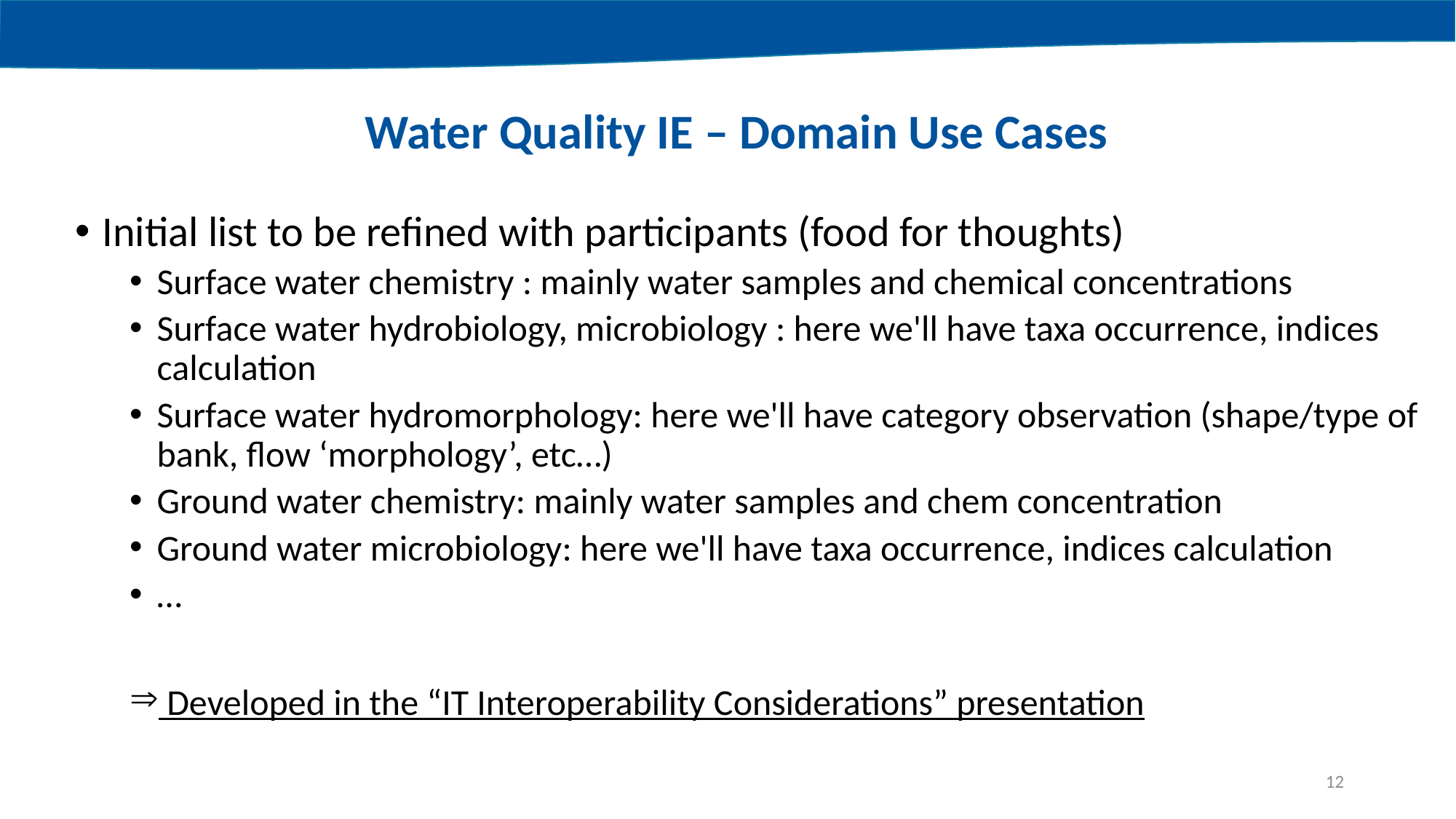

Water Quality IE – Domain Use Cases
Initial list to be refined with participants (food for thoughts)
Surface water chemistry : mainly water samples and chemical concentrations
Surface water hydrobiology, microbiology : here we'll have taxa occurrence, indices calculation
Surface water hydromorphology: here we'll have category observation (shape/type of bank, flow ‘morphology’, etc…)
Ground water chemistry: mainly water samples and chem concentration
Ground water microbiology: here we'll have taxa occurrence, indices calculation
…

 Developed in the “IT Interoperability Considerations” presentation
12